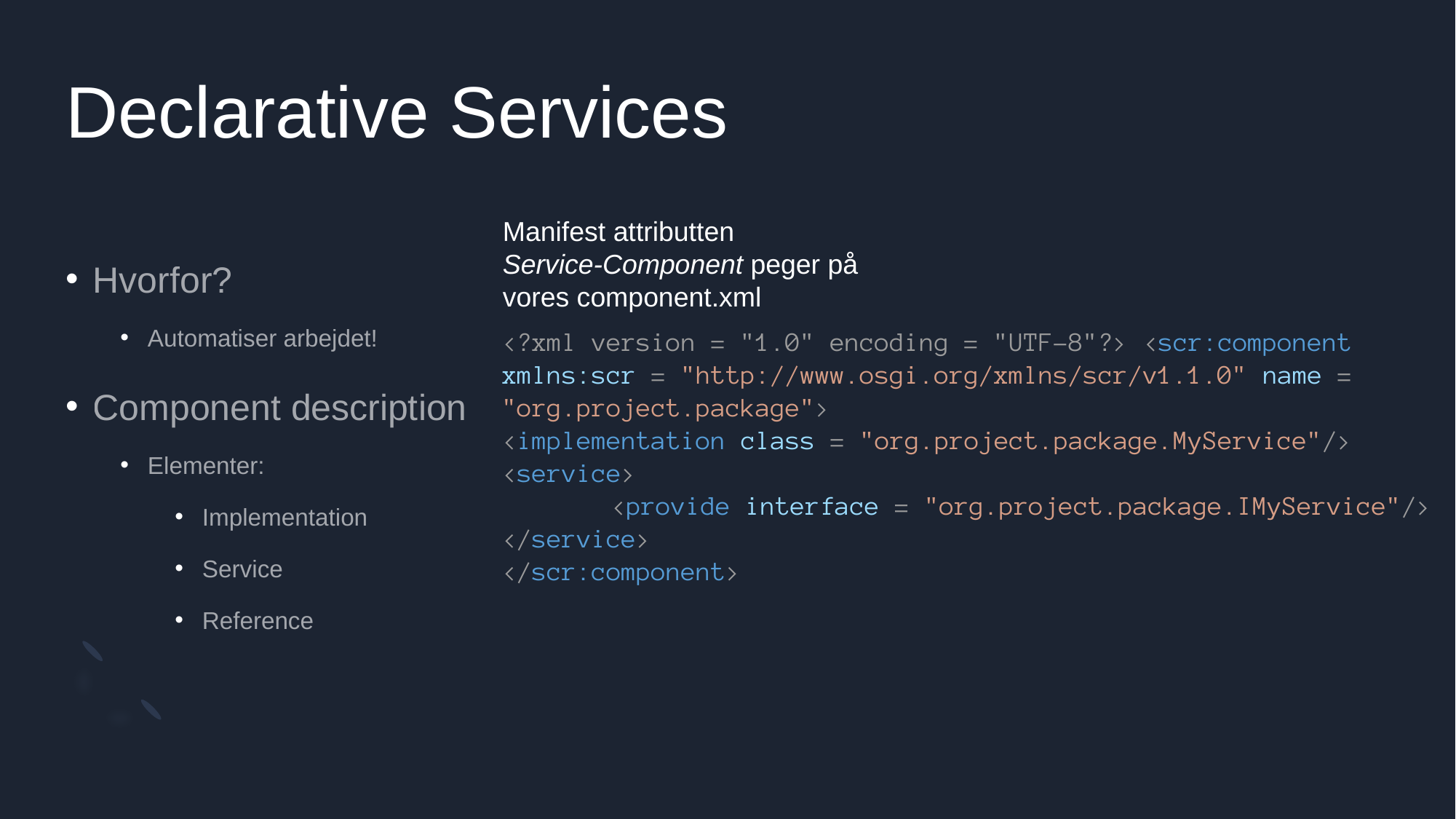

# Declarative Services
Manifest attributten
Service-Component peger på vores component.xml
Hvorfor?
Automatiser arbejdet!
Component description
Elementer:
Implementation
Service
Reference
<?xml version = "1.0" encoding = "UTF-8"?> <scr:component xmlns:scr = "http://www.osgi.org/xmlns/scr/v1.1.0" name = "org.project.package">
<implementation class = "org.project.package.MyService"/> <service>
	<provide interface = "org.project.package.IMyService"/> </service>
</scr:component>